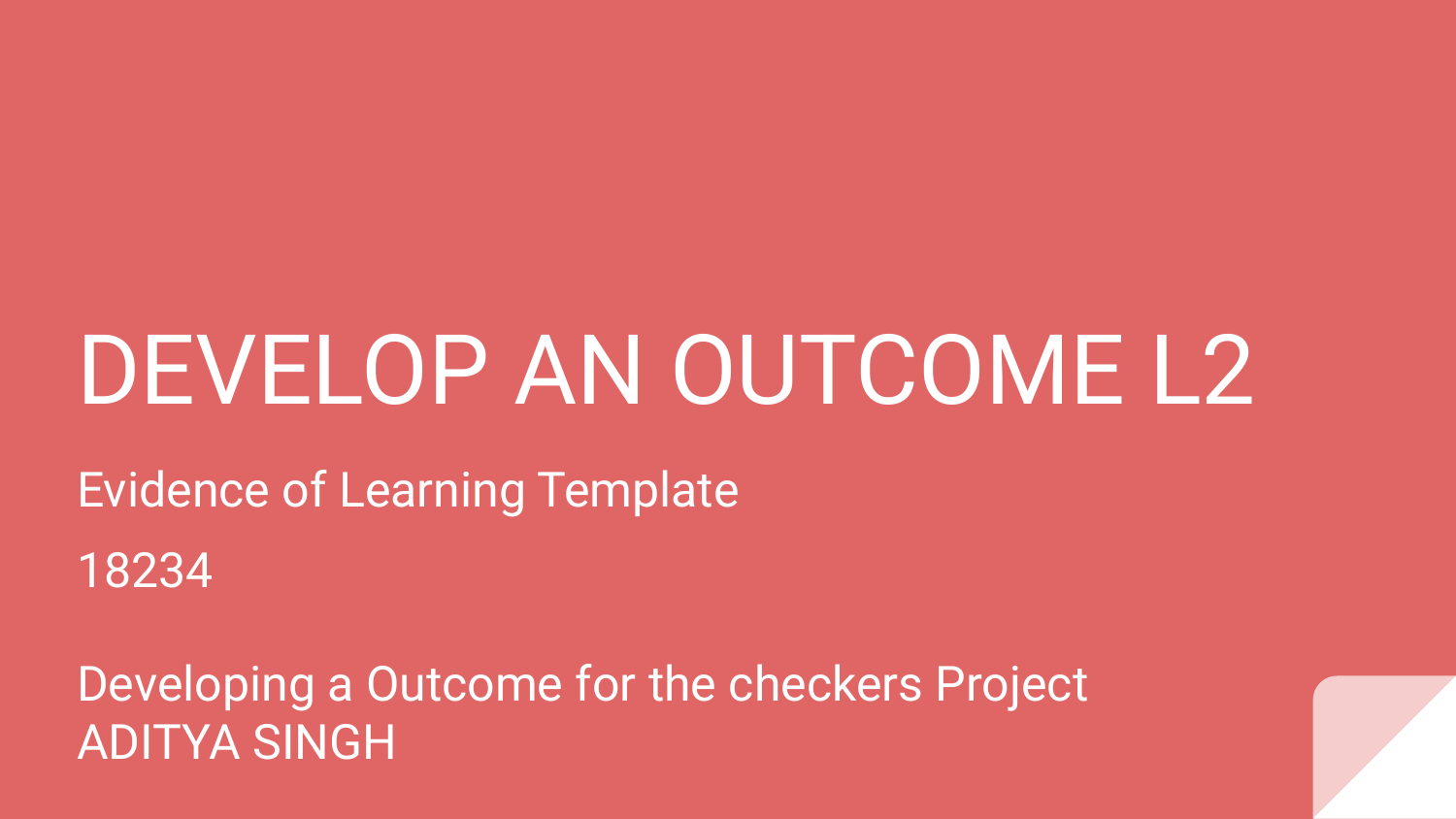

# DEVELOP AN OUTCOME L2
Evidence of Learning Template
18234
Developing a Outcome for the checkers Project
ADITYA SINGH